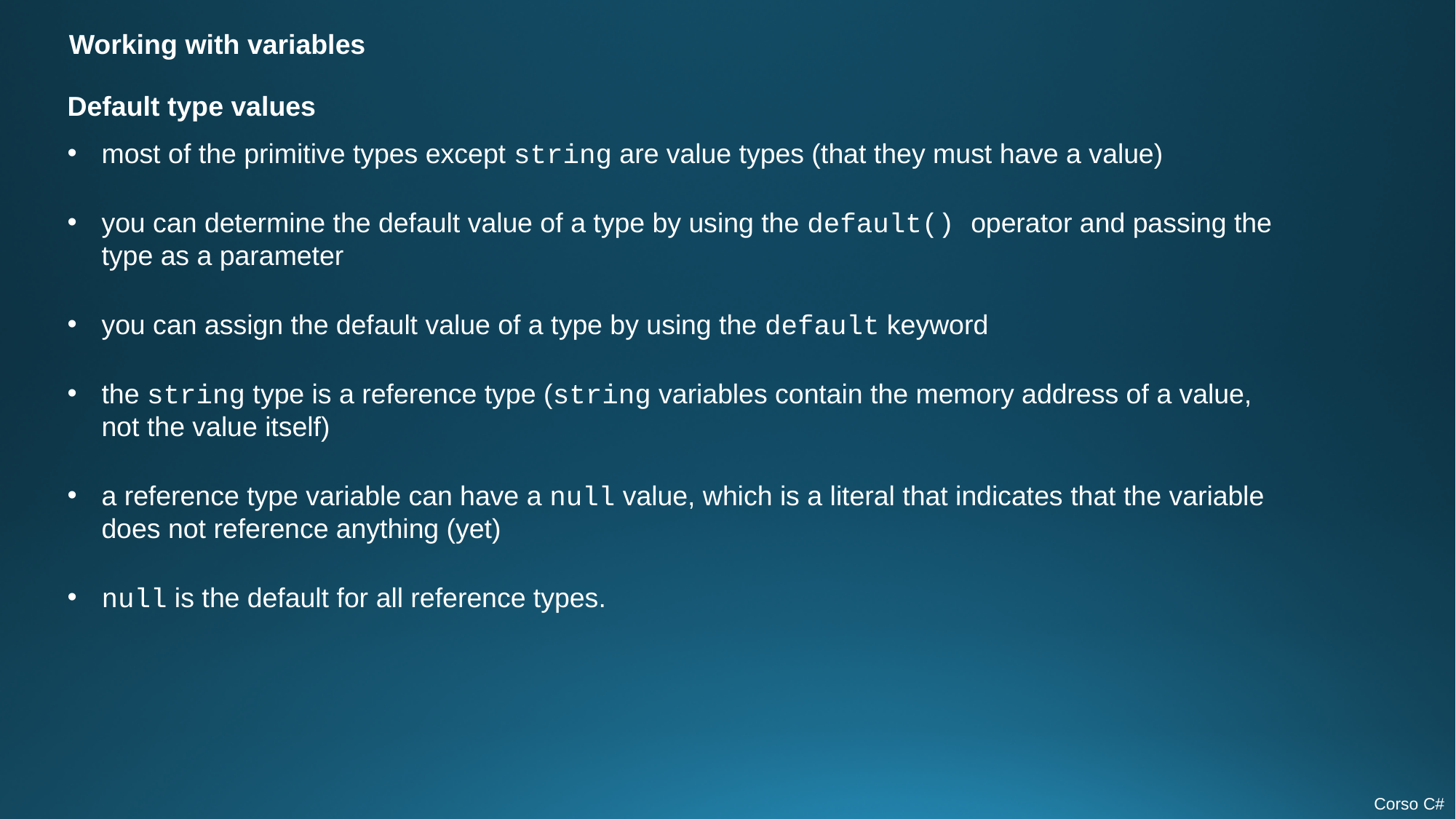

Working with variables
Default type values
most of the primitive types except string are value types (that they must have a value)
you can determine the default value of a type by using the default() operator and passing the type as a parameter
you can assign the default value of a type by using the default keyword
the string type is a reference type (string variables contain the memory address of a value, not the value itself)
a reference type variable can have a null value, which is a literal that indicates that the variable does not reference anything (yet)
null is the default for all reference types.
Corso C#